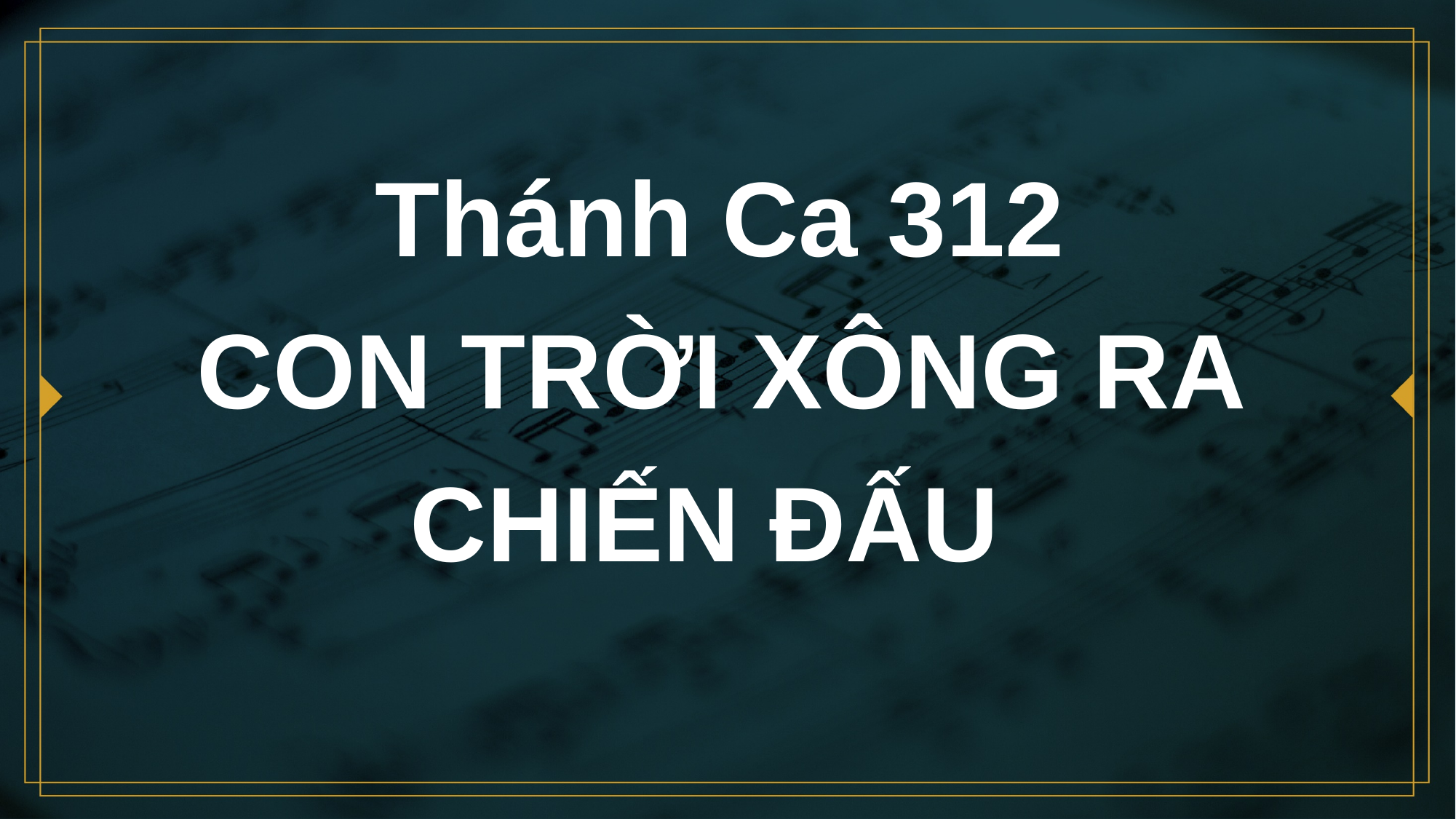

# Thánh Ca 312 CON TRỜI XÔNG RA CHIẾN ĐẤU